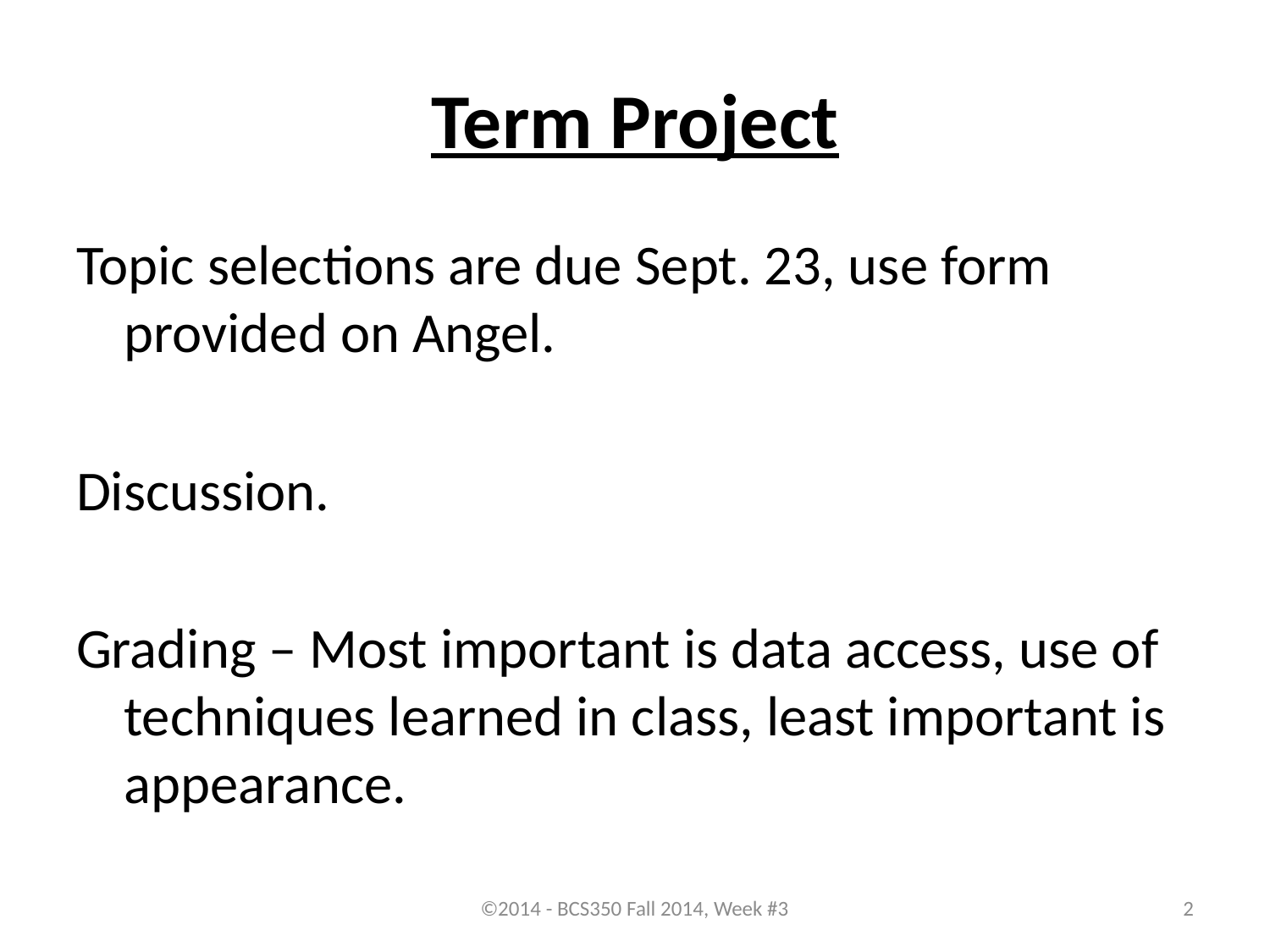

# Term Project
Topic selections are due Sept. 23, use form provided on Angel.

Discussion.

Grading – Most important is data access, use of techniques learned in class, least important is appearance.
©2014 - BCS350 Fall 2014, Week #3
2